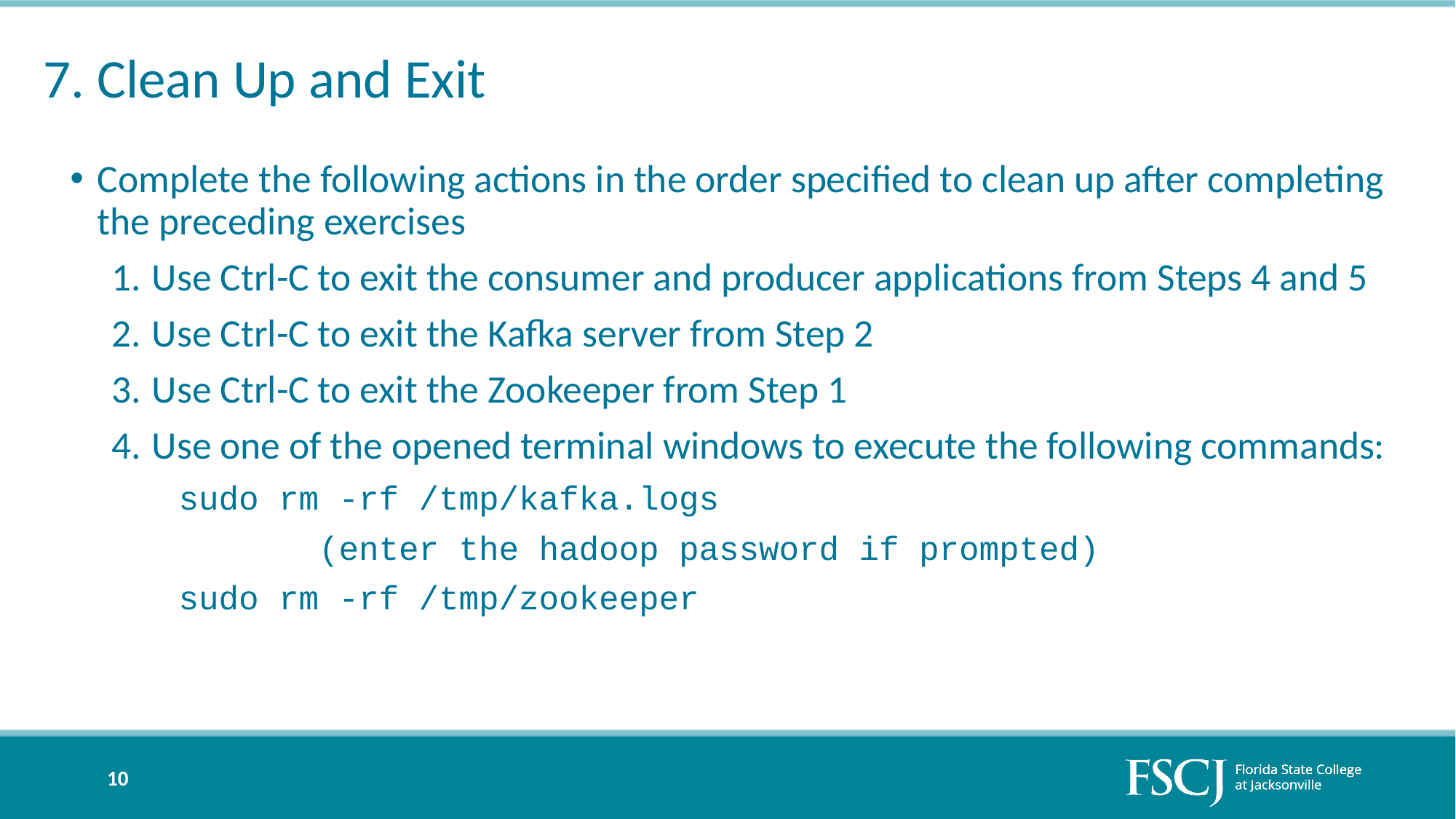

# 7. Clean Up and Exit
Complete the following actions in the order specified to clean up after completing the preceding exercises
Use Ctrl-C to exit the consumer and producer applications from Steps 4 and 5
Use Ctrl-C to exit the Kafka server from Step 2
Use Ctrl-C to exit the Zookeeper from Step 1
Use one of the opened terminal windows to execute the following commands:
sudo rm -rf /tmp/kafka.logs
       (enter the hadoop password if prompted)
sudo rm -rf /tmp/zookeeper